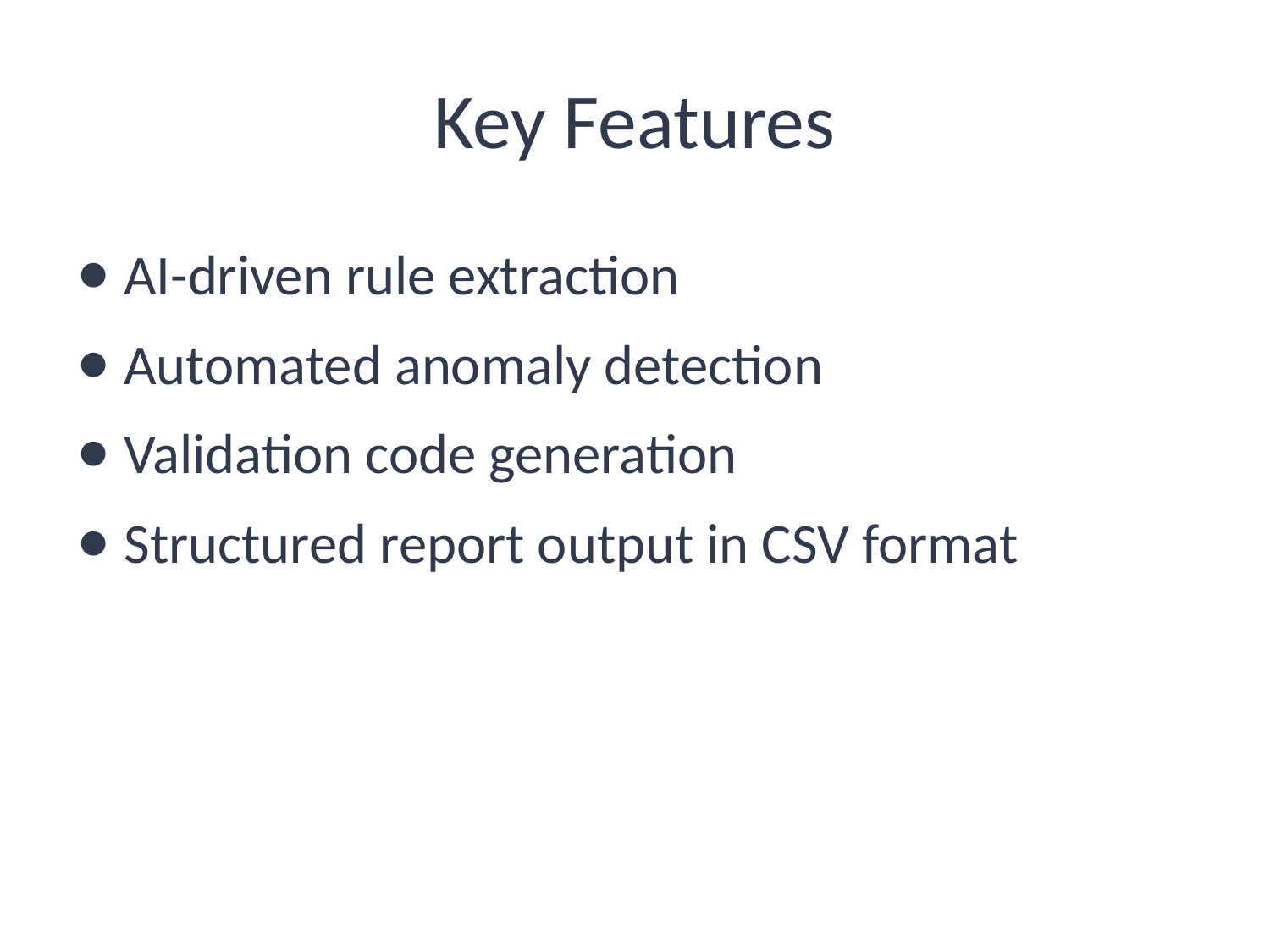

# Key Features
AI-driven rule extraction
Automated anomaly detection
Validation code generation
Structured report output in CSV format